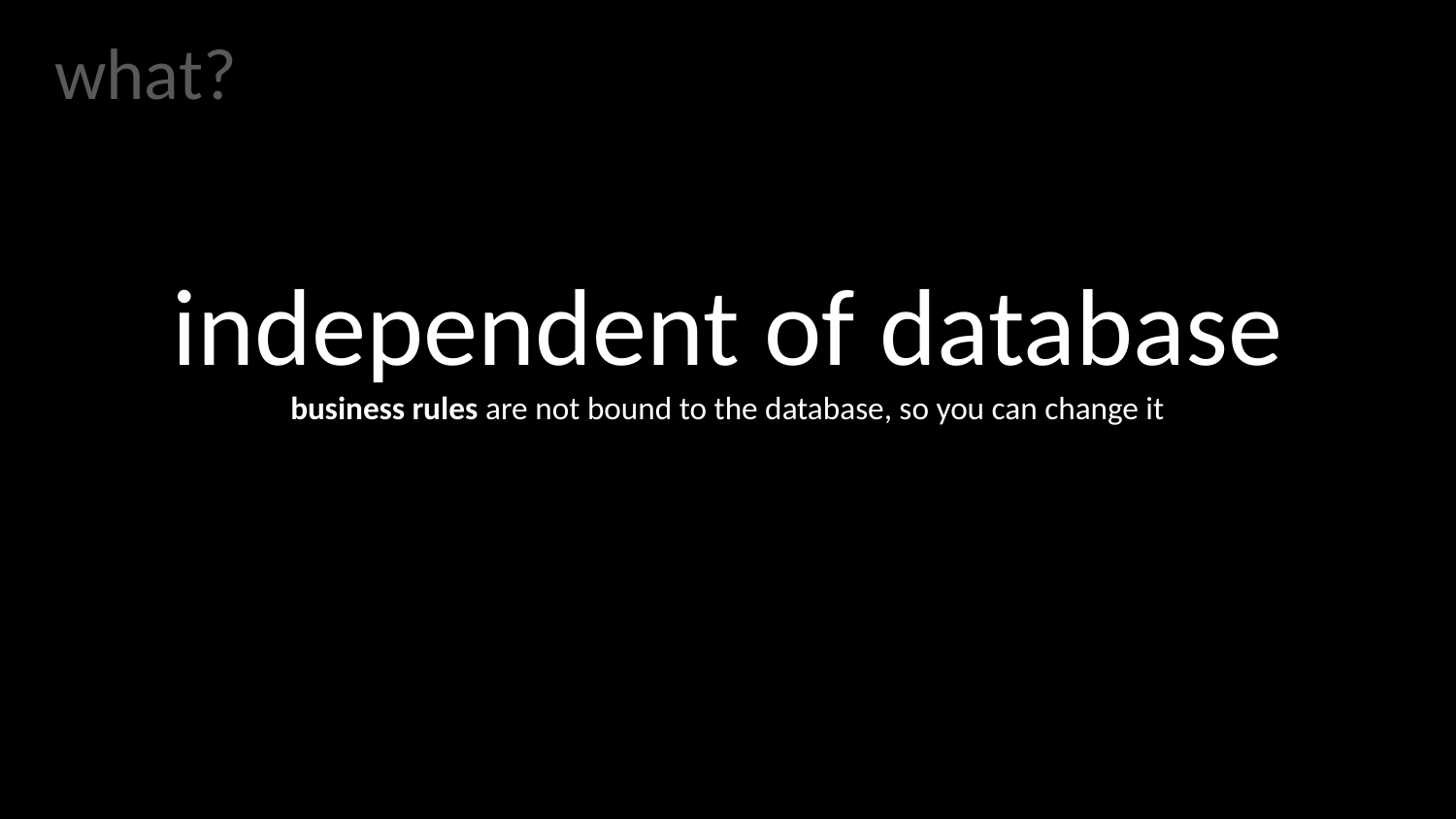

what?
independent of database
business rules are not bound to the database, so you can change it